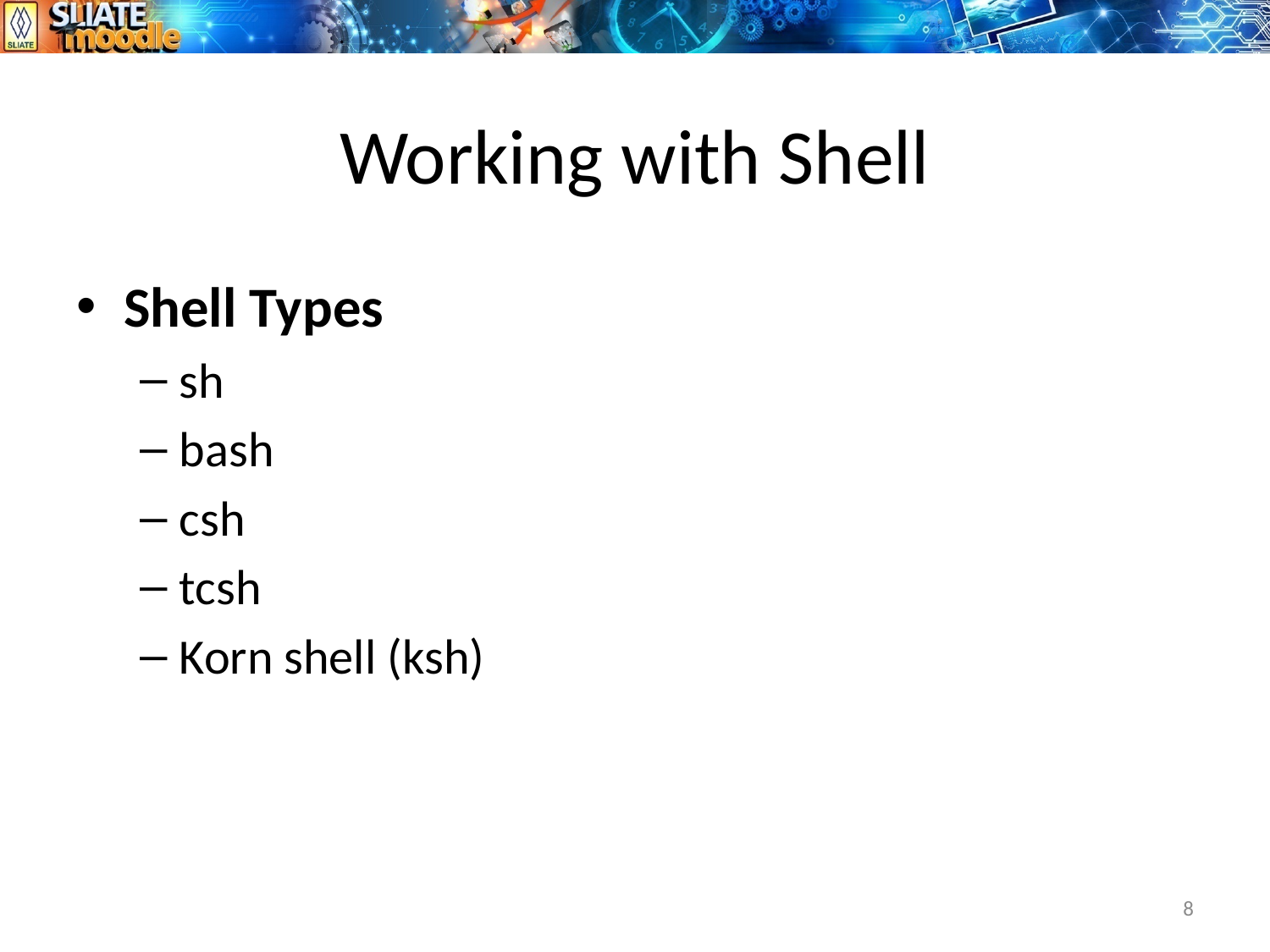

# Working with Shell
Shell Types
sh
bash
csh
tcsh
Korn shell (ksh)
8